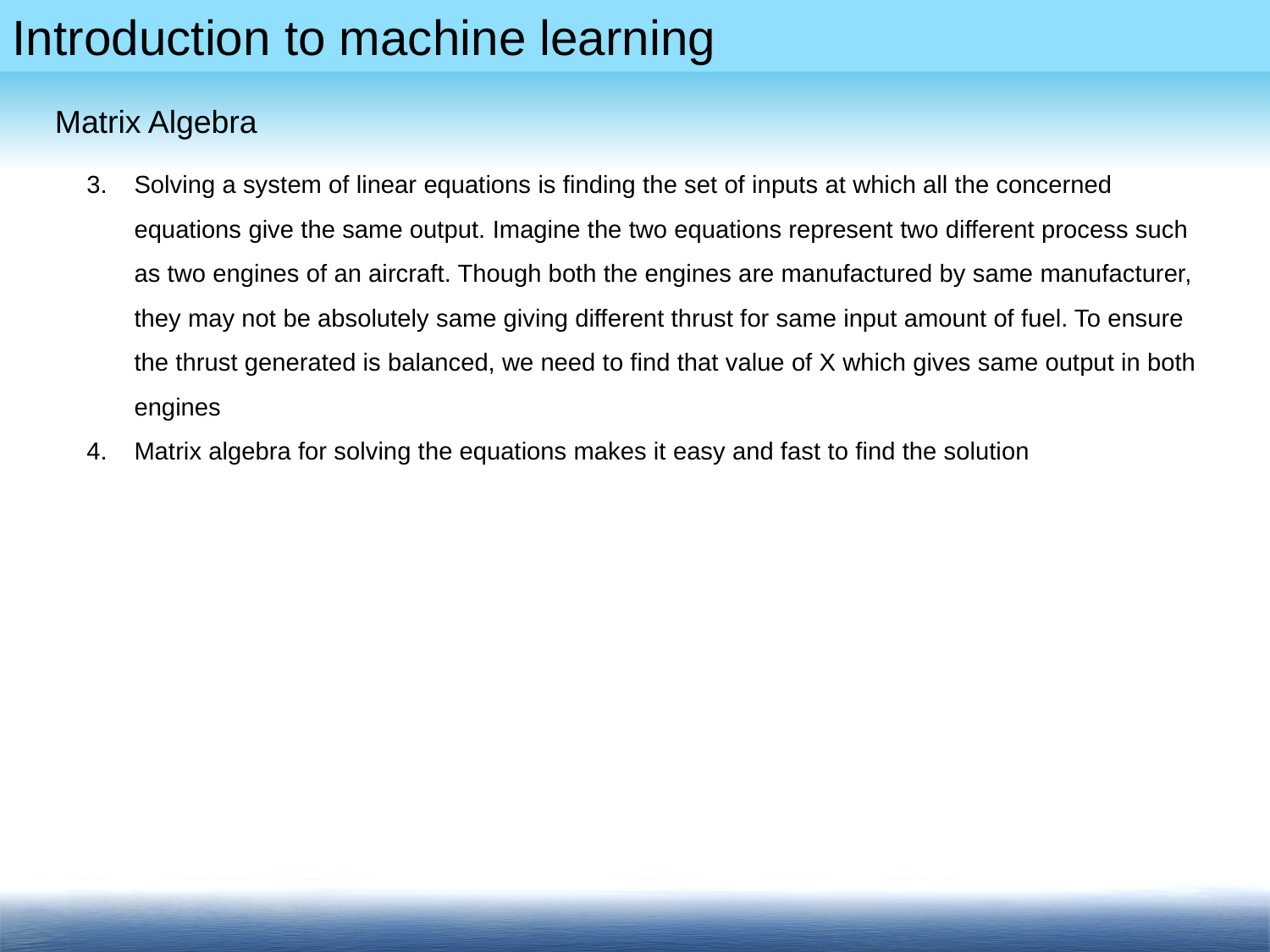

Matrix Algebra
Solving a system of linear equations is finding the set of inputs at which all the concerned equations give the same output. Imagine the two equations represent two different process such as two engines of an aircraft. Though both the engines are manufactured by same manufacturer, they may not be absolutely same giving different thrust for same input amount of fuel. To ensure the thrust generated is balanced, we need to find that value of X which gives same output in both engines
Matrix algebra for solving the equations makes it easy and fast to find the solution